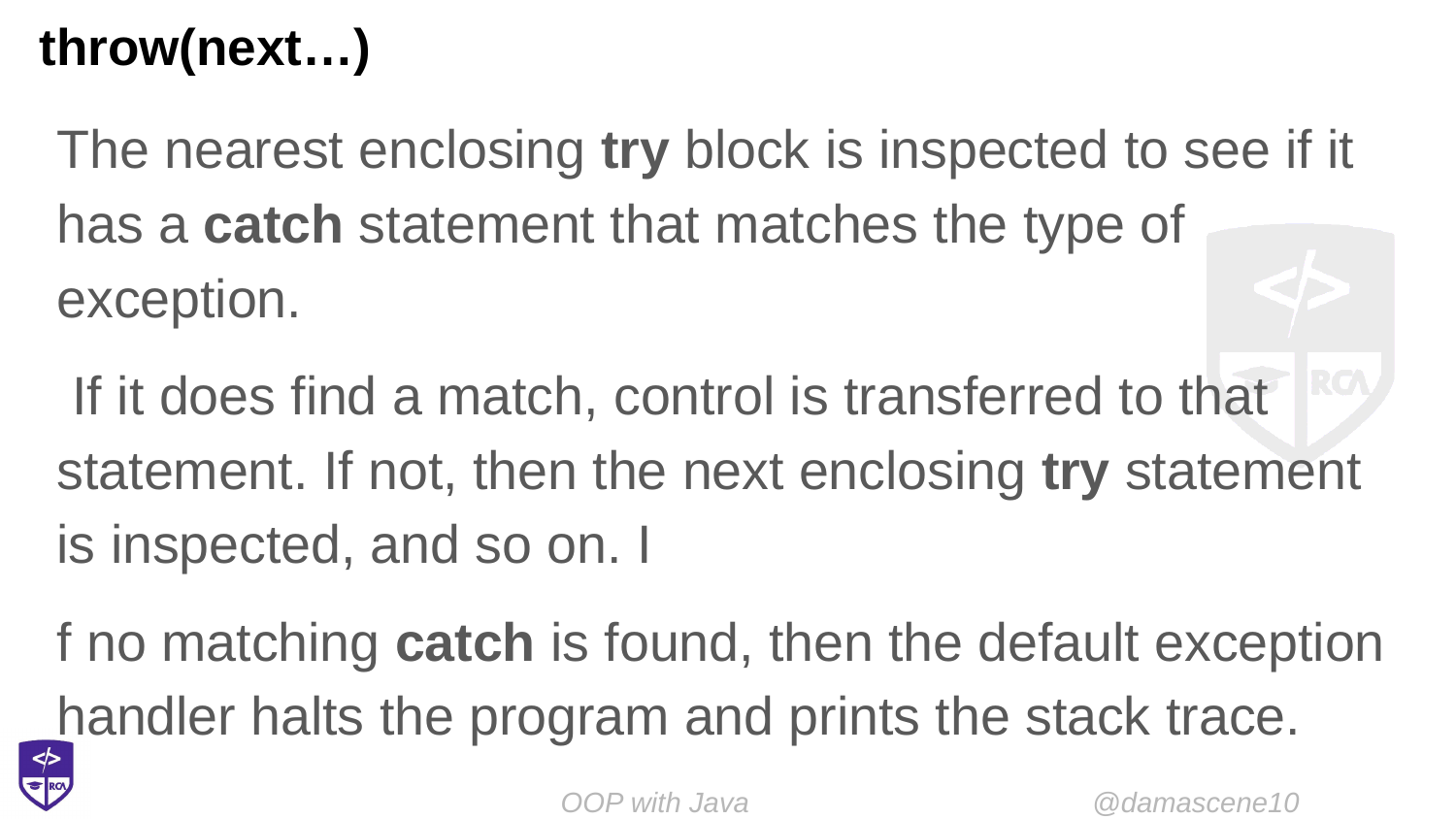

# throw(next…)
The nearest enclosing try block is inspected to see if it has a catch statement that matches the type of exception.
 If it does find a match, control is transferred to that statement. If not, then the next enclosing try statement is inspected, and so on. I
f no matching catch is found, then the default exception handler halts the program and prints the stack trace.